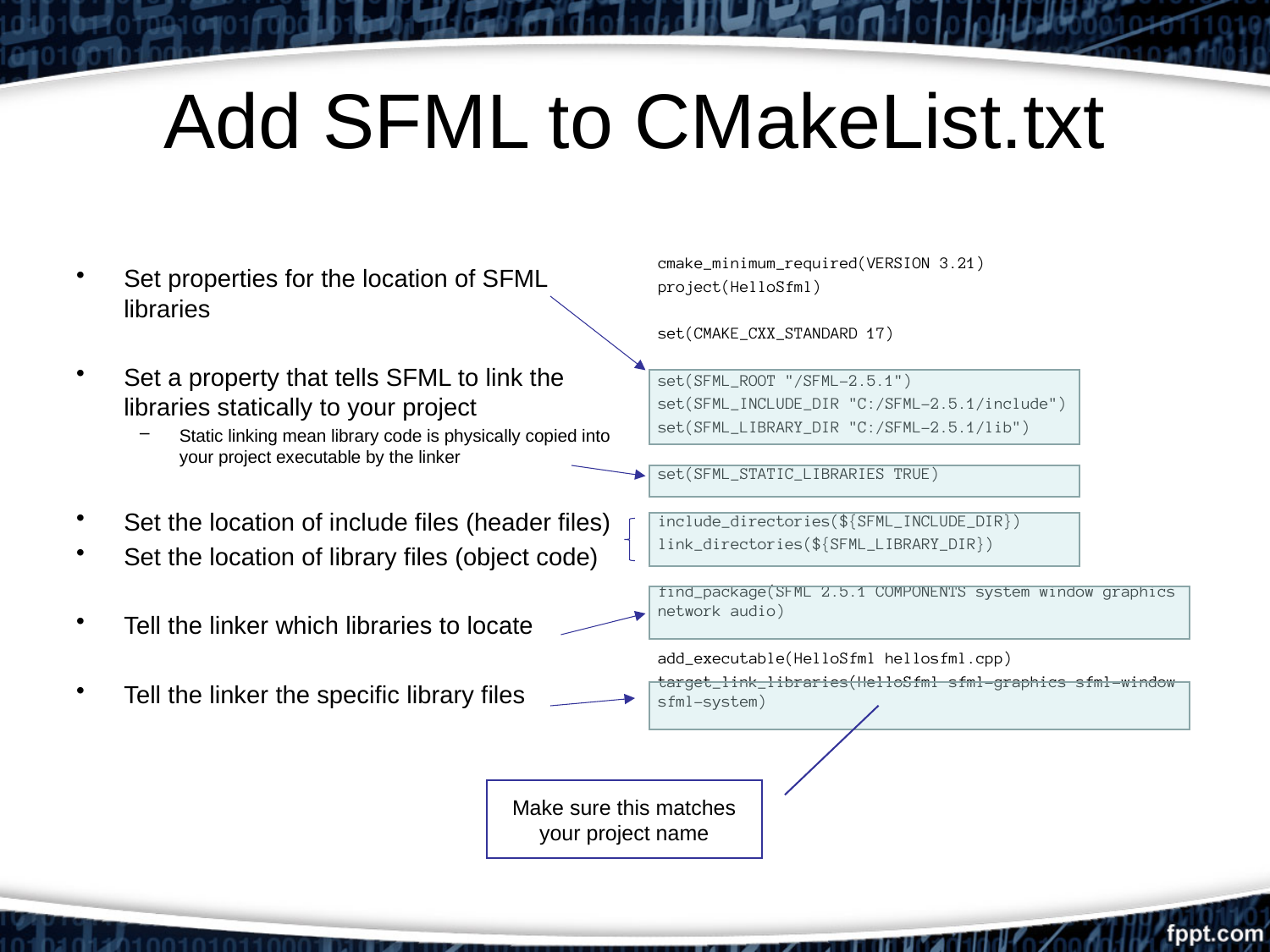

# Add SFML to CMakeList.txt

Set properties for the location of SFML libraries

Set a property that tells SFML to link the libraries statically to your project
Static linking mean library code is physically copied into your project executable by the linker

Set the location of include files (header files)
Set the location of library files (object code)

Tell the linker which libraries to locate

Tell the linker the specific library files

cmake_minimum_required(VERSION 3.21)
project(HelloSfml)

set(CMAKE_CXX_STANDARD 17)

set(SFML_ROOT "/SFML-2.5.1")
set(SFML_INCLUDE_DIR "C:/SFML-2.5.1/include")
set(SFML_LIBRARY_DIR "C:/SFML-2.5.1/lib")

set(SFML_STATIC_LIBRARIES TRUE)

include_directories(${SFML_INCLUDE_DIR})
link_directories(${SFML_LIBRARY_DIR})

find_package(SFML 2.5.1 COMPONENTS system window graphics network audio)

add_executable(HelloSfml hellosfml.cpp)
target_link_libraries(HelloSfml sfml-graphics sfml-window sfml-system)

Make sure this matches your project name